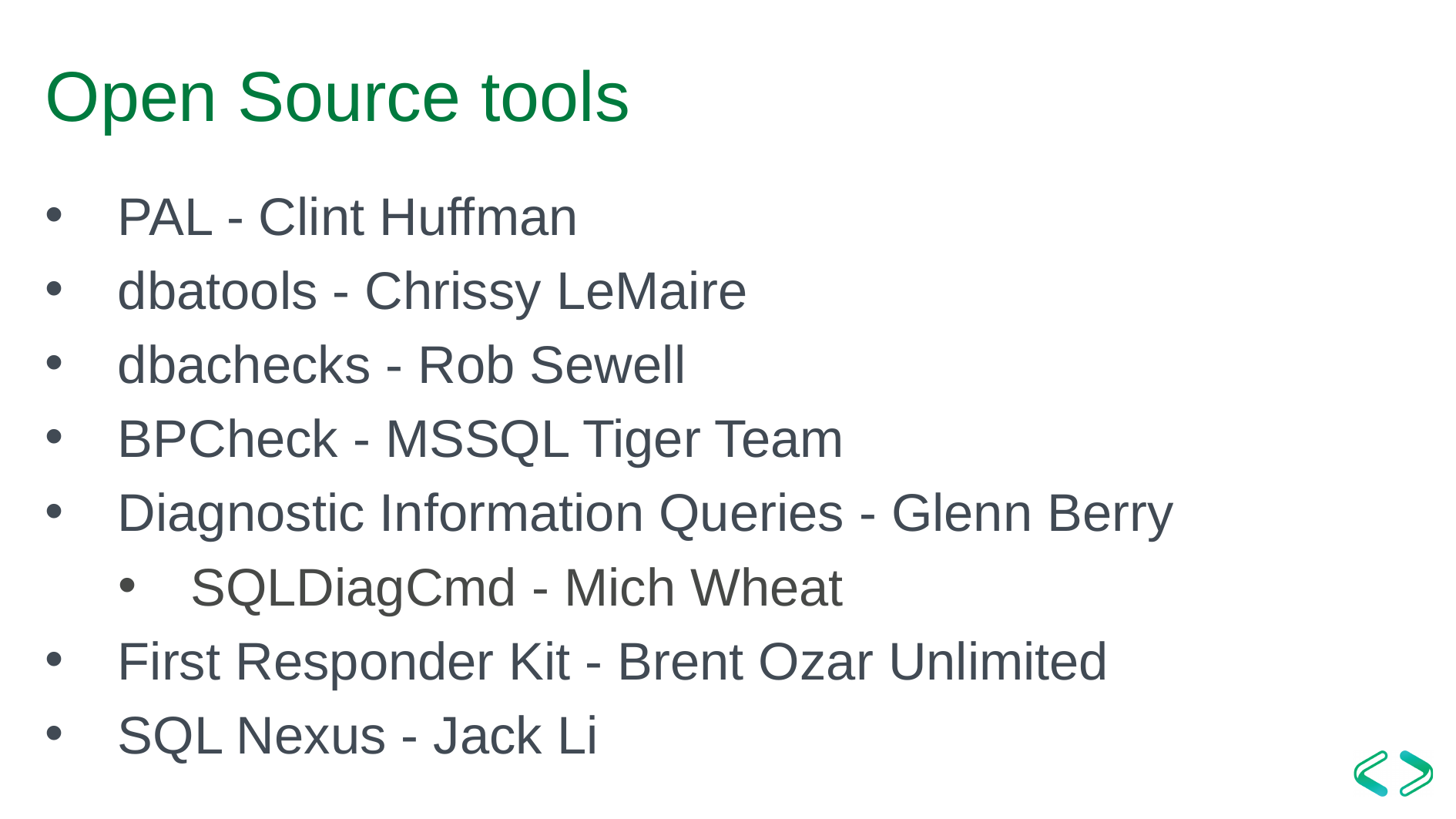

# Open Source tools
PAL - Clint Huffman
dbatools - Chrissy LeMaire
dbachecks - Rob Sewell
BPCheck - MSSQL Tiger Team
Diagnostic Information Queries - Glenn Berry
SQLDiagCmd - Mich Wheat
First Responder Kit - Brent Ozar Unlimited
SQL Nexus - Jack Li